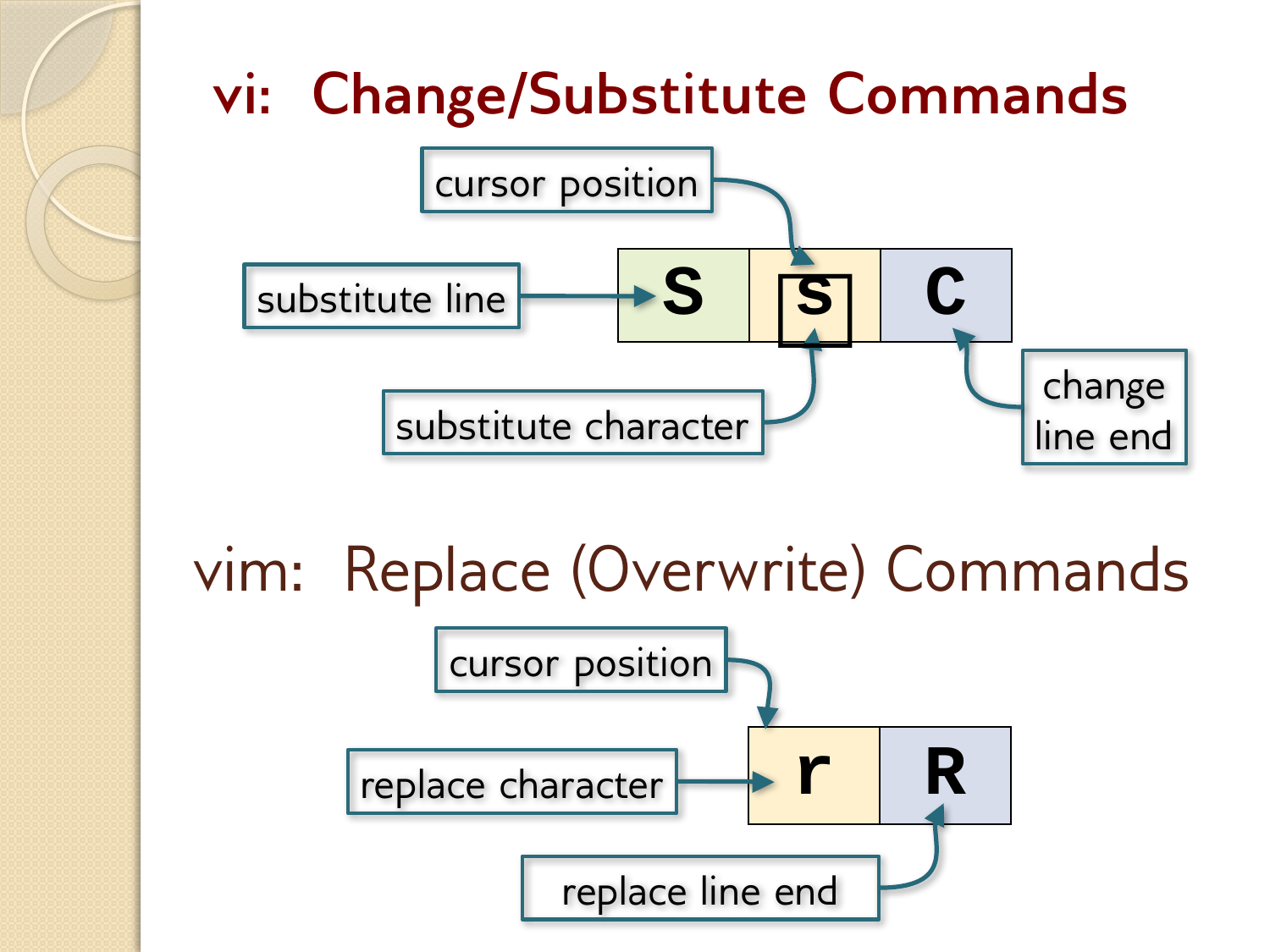

# vi:  Change/Substitute Commands
cursor position
□
| S | s | C |
| --- | --- | --- |
substitute line
change
line end
substitute character
vim:  Replace (Overwrite) Commands
cursor position
| r | R |
| --- | --- |
replace character
replace line end